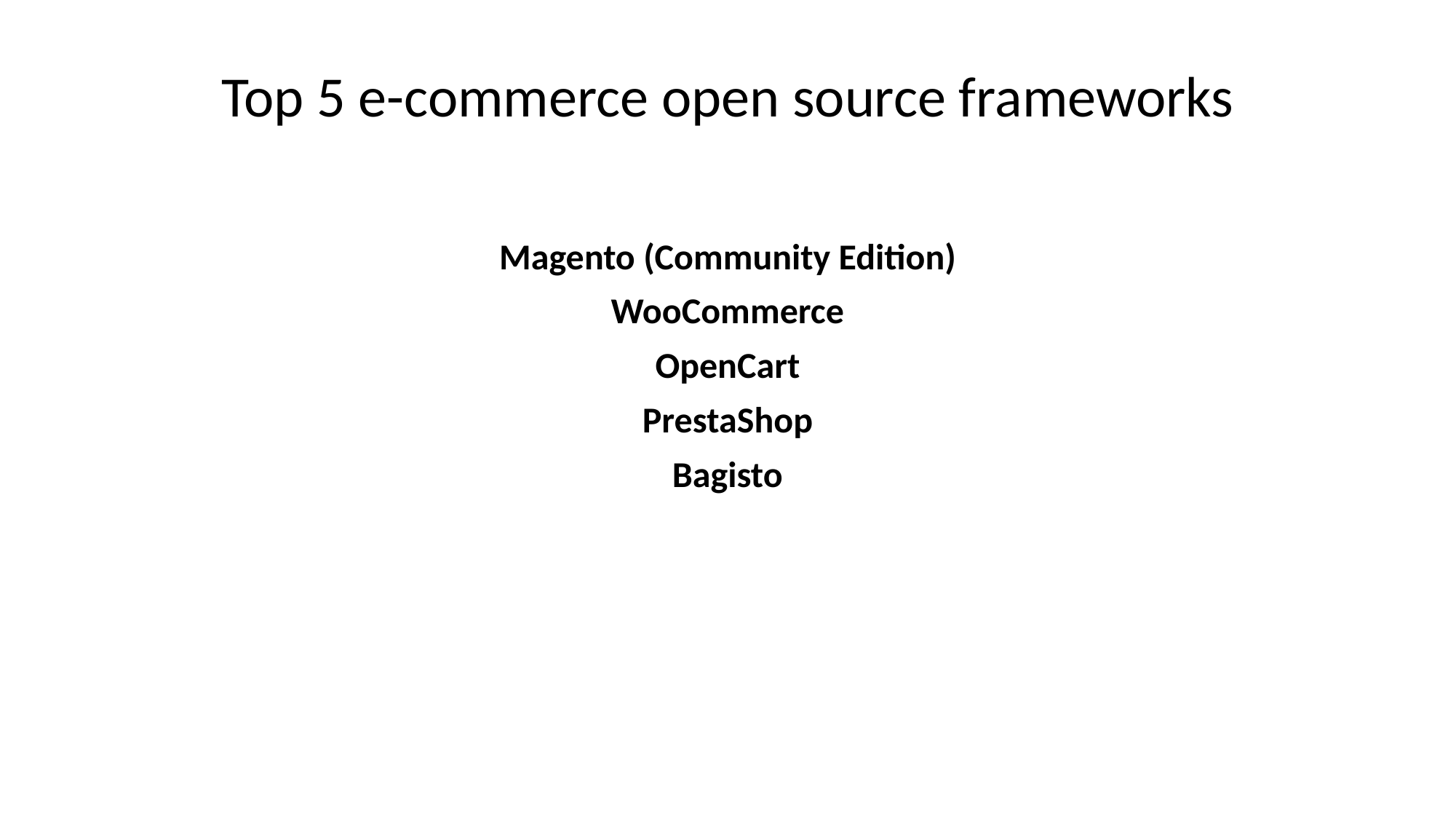

# Top 5 e-commerce open source frameworks
Magento (Community Edition)
WooCommerce
OpenCart
PrestaShop
Bagisto